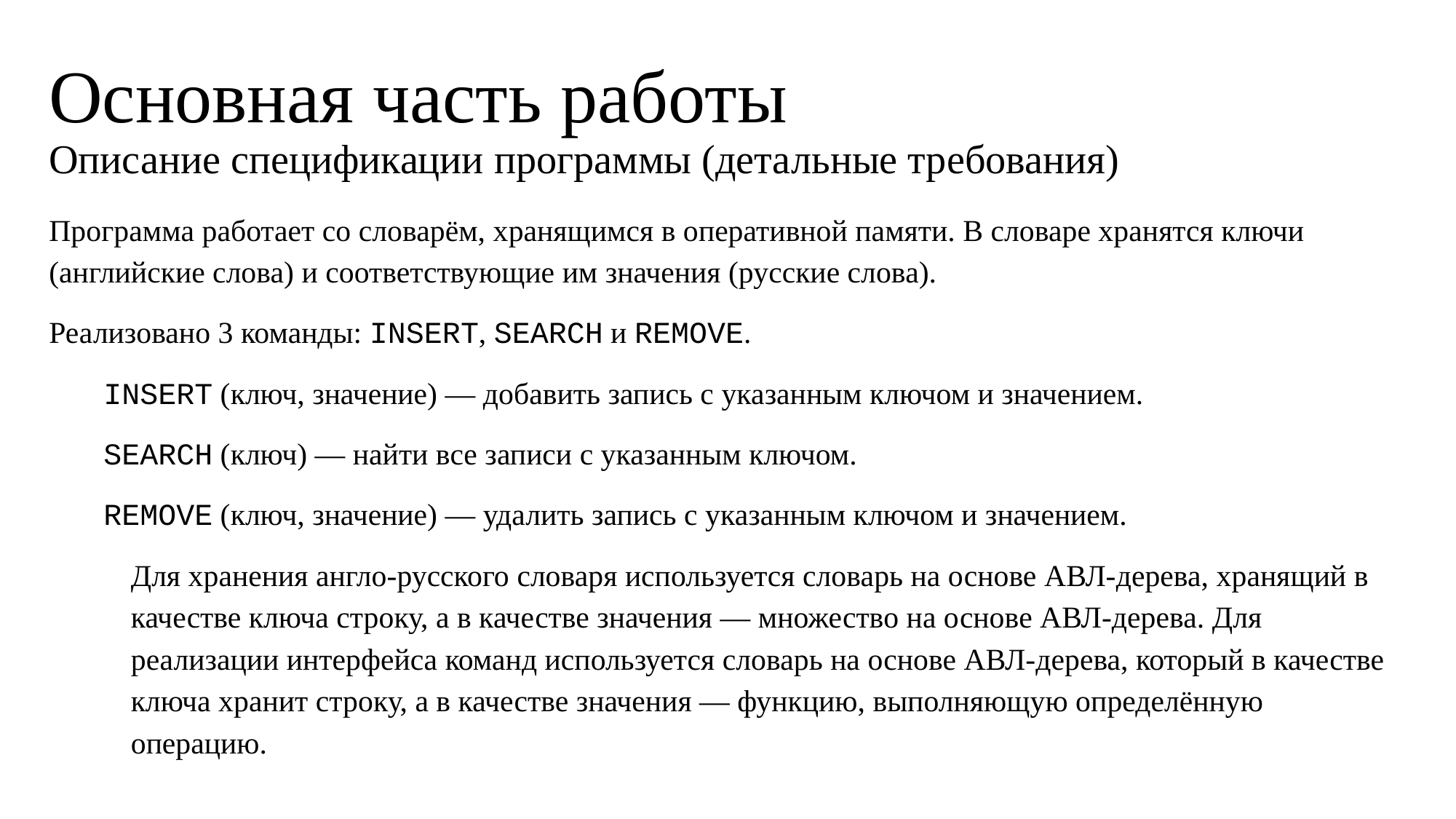

# Основная часть работы Описание спецификации программы (детальные требования)
Программа работает со словарём, хранящимся в оперативной памяти. В словаре хранятся ключи (английские слова) и соответствующие им значения (русские слова).
Реализовано 3 команды: INSERT, SEARCH и REMOVE.
INSERT (ключ, значение) — добавить запись с указанным ключом и значением.
SEARCH (ключ) — найти все записи с указанным ключом.
REMOVE (ключ, значение) — удалить запись с указанным ключом и значением.
Для хранения англо-русского словаря используется словарь на основе АВЛ-дерева, хранящий в качестве ключа строку, а в качестве значения — множество на основе АВЛ-дерева. Для реализации интерфейса команд используется словарь на основе АВЛ-дерева, который в качестве ключа хранит строку, а в качестве значения — функцию, выполняющую определённую операцию.